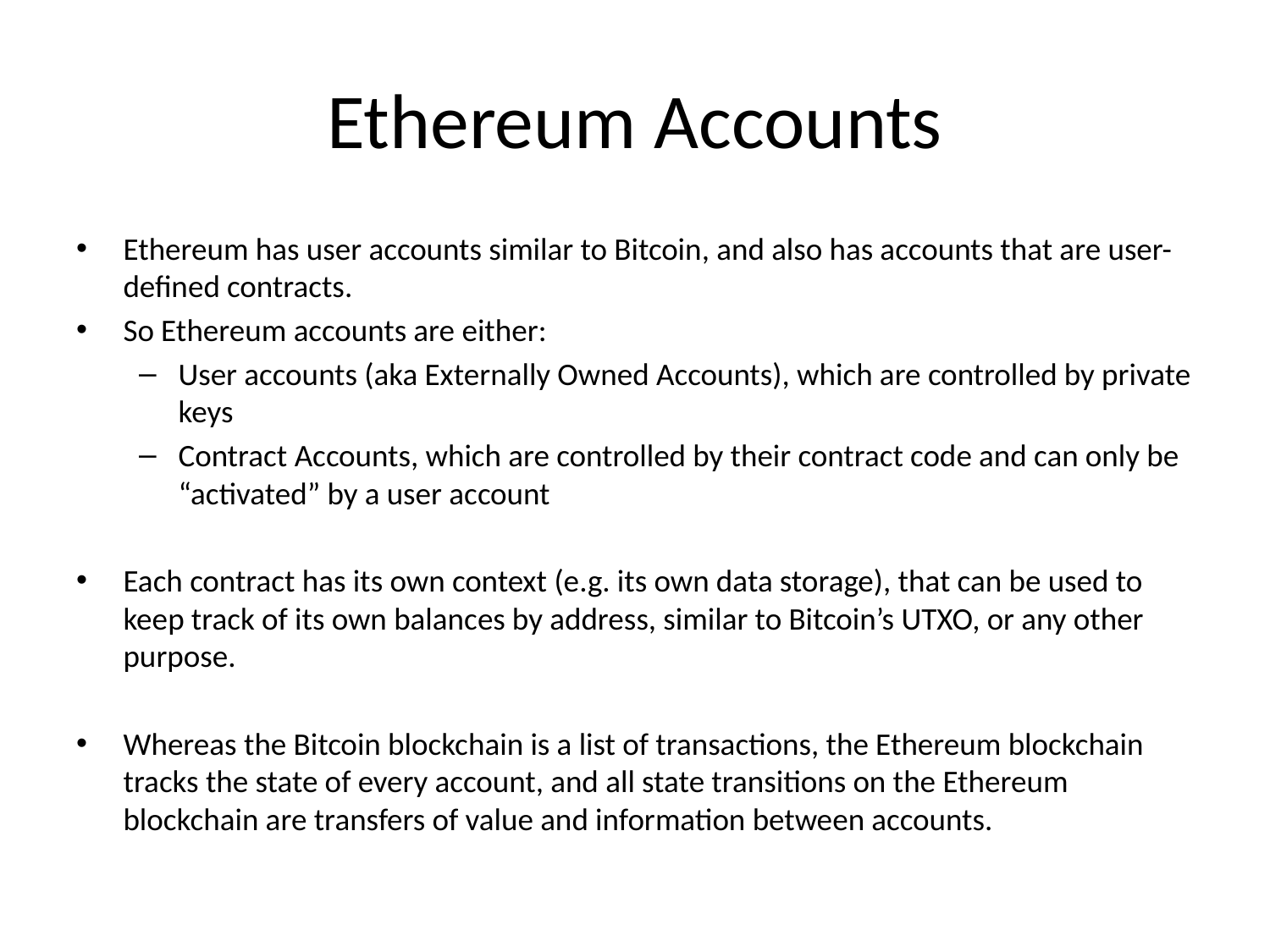

# Ethereum Accounts
Ethereum has user accounts similar to Bitcoin, and also has accounts that are user-defined contracts.
So Ethereum accounts are either:
User accounts (aka Externally Owned Accounts), which are controlled by private keys
Contract Accounts, which are controlled by their contract code and can only be “activated” by a user account

Each contract has its own context (e.g. its own data storage), that can be used to keep track of its own balances by address, similar to Bitcoin’s UTXO, or any other purpose.

Whereas the Bitcoin blockchain is a list of transactions, the Ethereum blockchain tracks the state of every account, and all state transitions on the Ethereum blockchain are transfers of value and information between accounts.